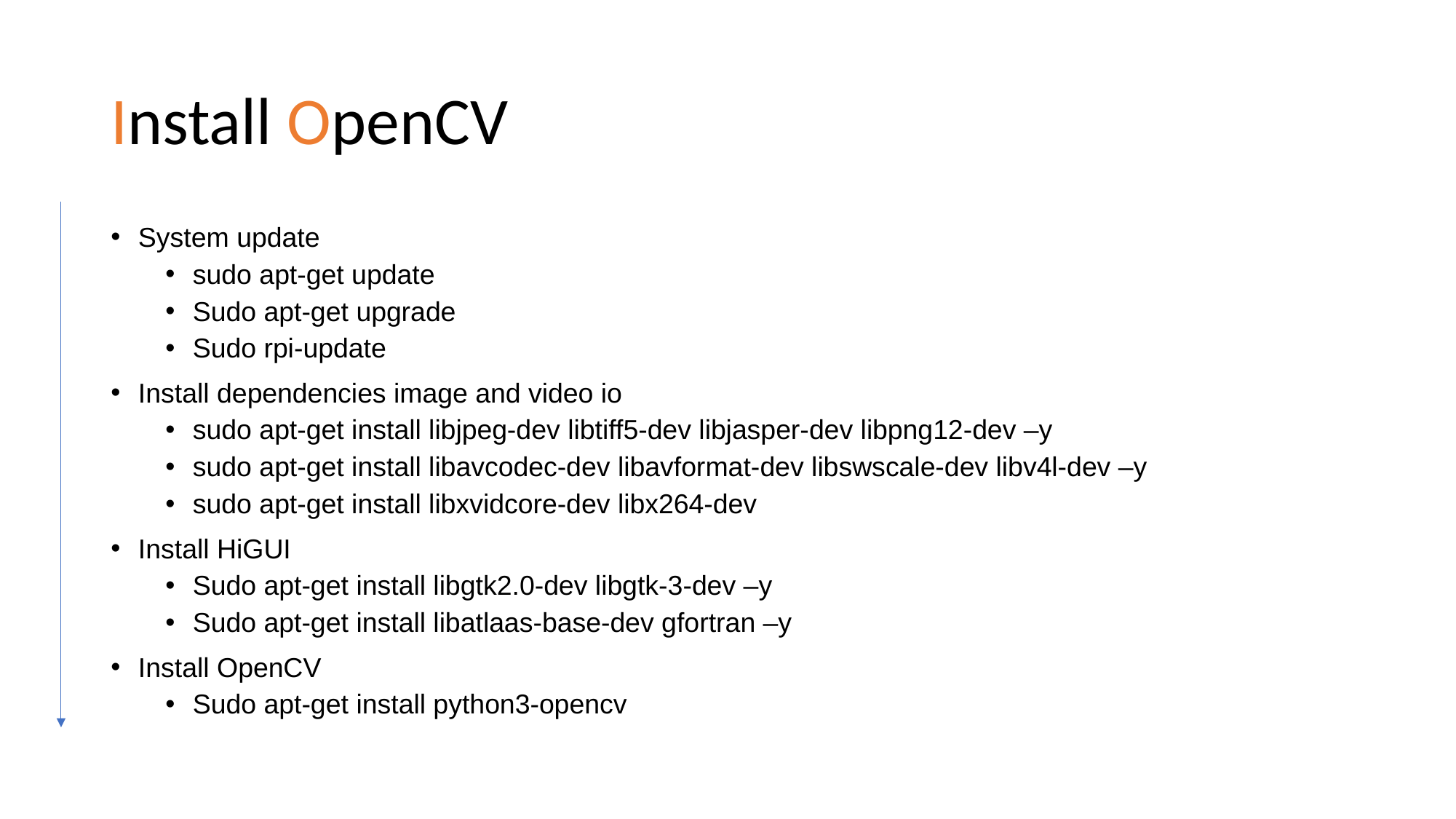

# Install OpenCV
System update
sudo apt-get update
Sudo apt-get upgrade
Sudo rpi-update
Install dependencies image and video io
sudo apt-get install libjpeg-dev libtiff5-dev libjasper-dev libpng12-dev –y
sudo apt-get install libavcodec-dev libavformat-dev libswscale-dev libv4l-dev –y
sudo apt-get install libxvidcore-dev libx264-dev
Install HiGUI
Sudo apt-get install libgtk2.0-dev libgtk-3-dev –y
Sudo apt-get install libatlaas-base-dev gfortran –y
Install OpenCV
Sudo apt-get install python3-opencv